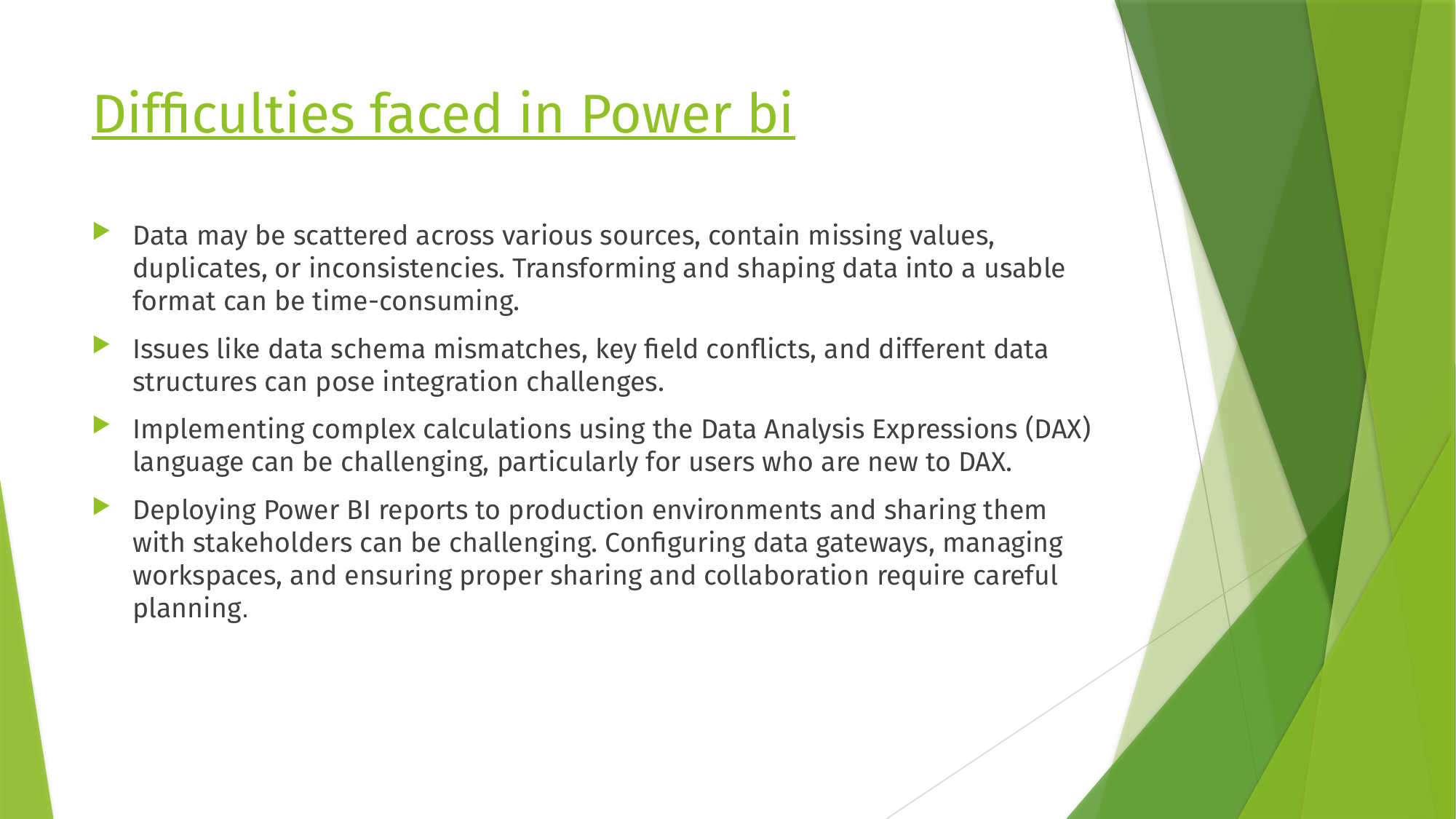

# Difficulties faced in Power bi
Data may be scattered across various sources, contain missing values, duplicates, or inconsistencies. Transforming and shaping data into a usable format can be time-consuming.
Issues like data schema mismatches, key field conflicts, and different data structures can pose integration challenges.
Implementing complex calculations using the Data Analysis Expressions (DAX) language can be challenging, particularly for users who are new to DAX.
Deploying Power BI reports to production environments and sharing them with stakeholders can be challenging. Configuring data gateways, managing workspaces, and ensuring proper sharing and collaboration require careful planning.